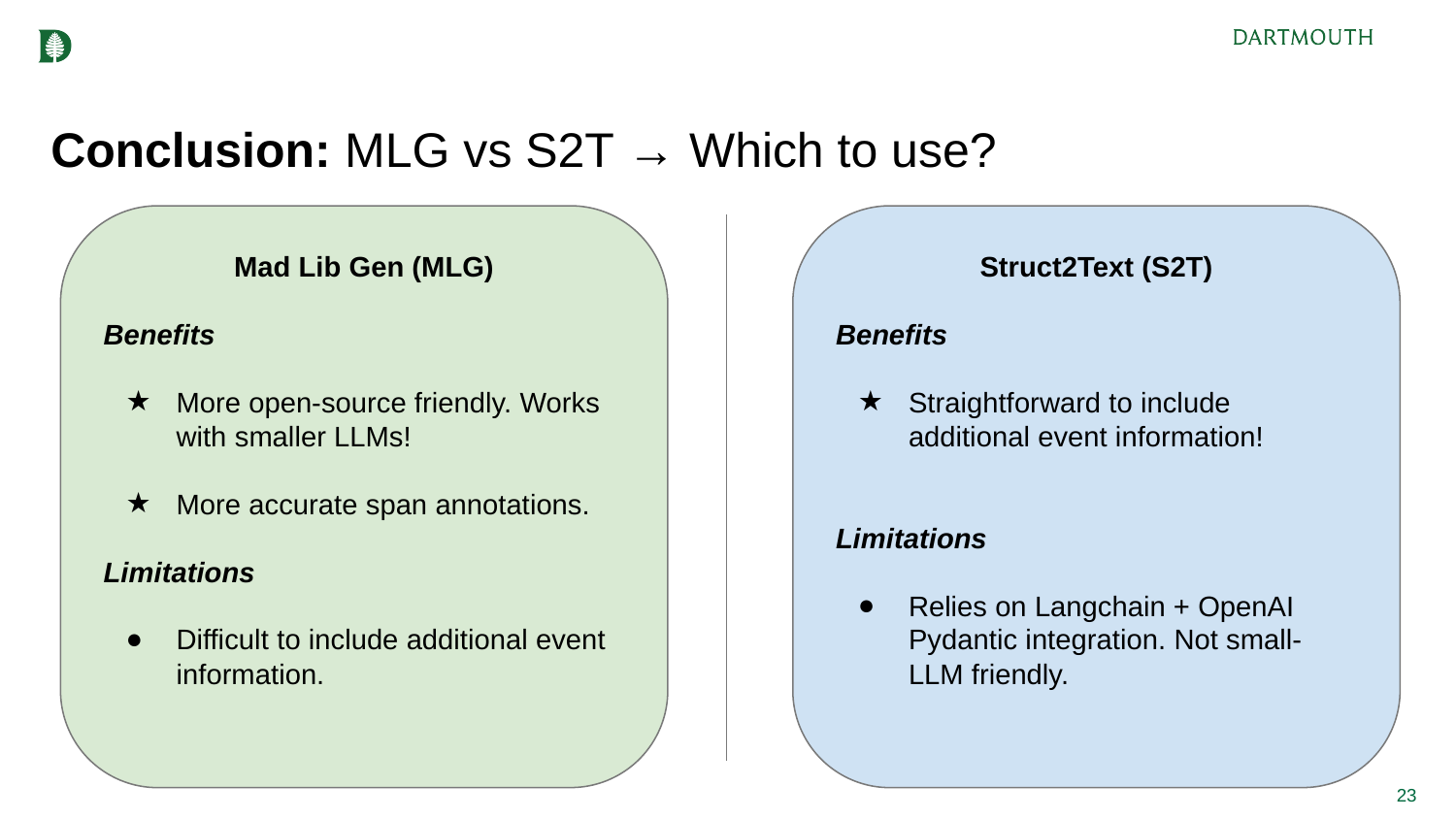

Conclusion: MLG vs S2T → Which to use?

Mad Lib Gen (MLG)

Benefits

More open-source friendly. Works with smaller LLMs!

More accurate span annotations.

Limitations

Difficult to include additional event information.
Struct2Text (S2T)

Benefits

Straightforward to include additional event information!

Limitations

Relies on Langchain + OpenAI Pydantic integration. Not small-LLM friendly.
23